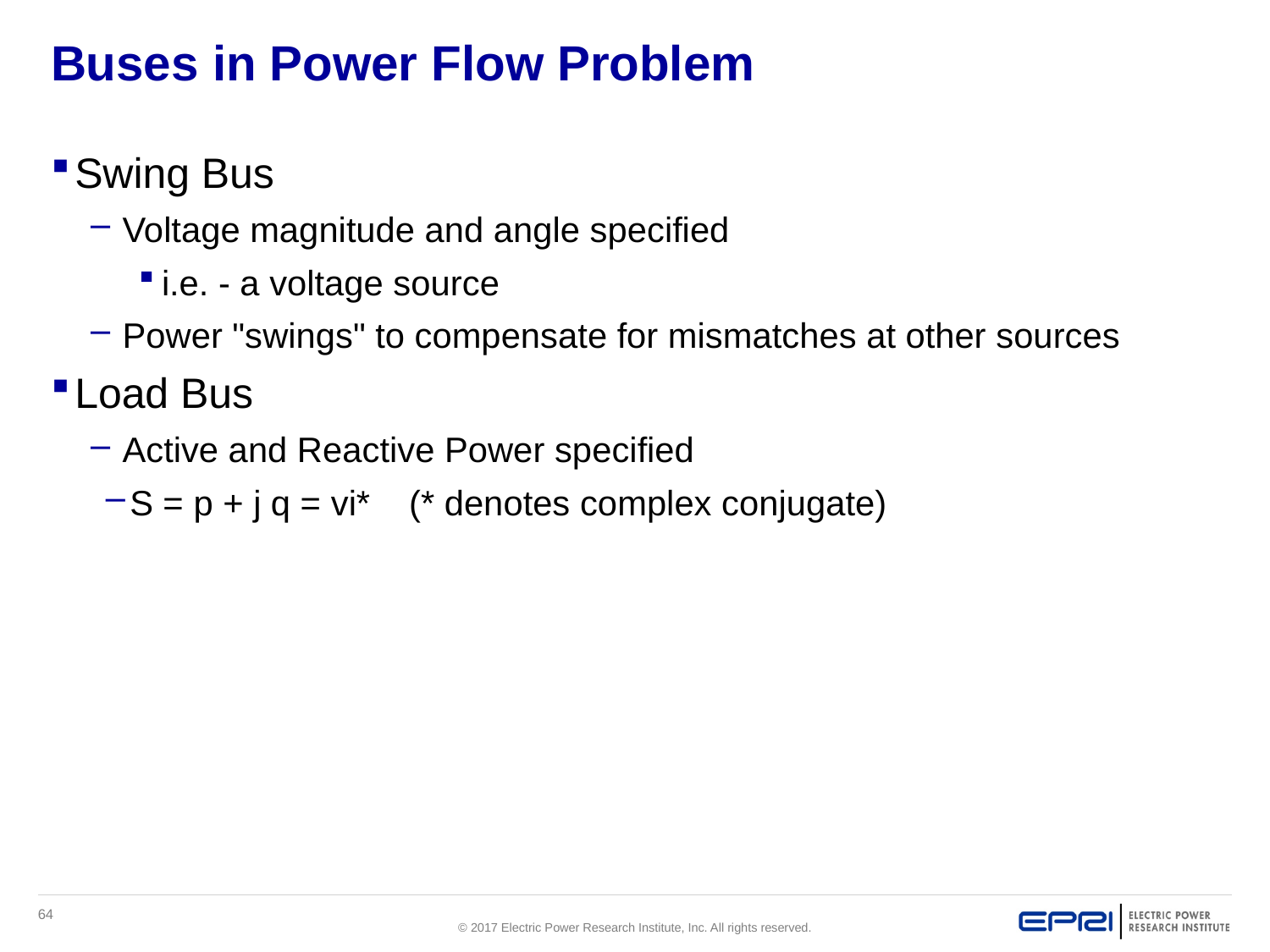

# Buses in Power Flow Problem
Swing Bus
Voltage magnitude and angle specified
i.e. - a voltage source
Power "swings" to compensate for mismatches at other sources
Load Bus
Active and Reactive Power specified
S = p + j q = vi*    (* denotes complex conjugate)